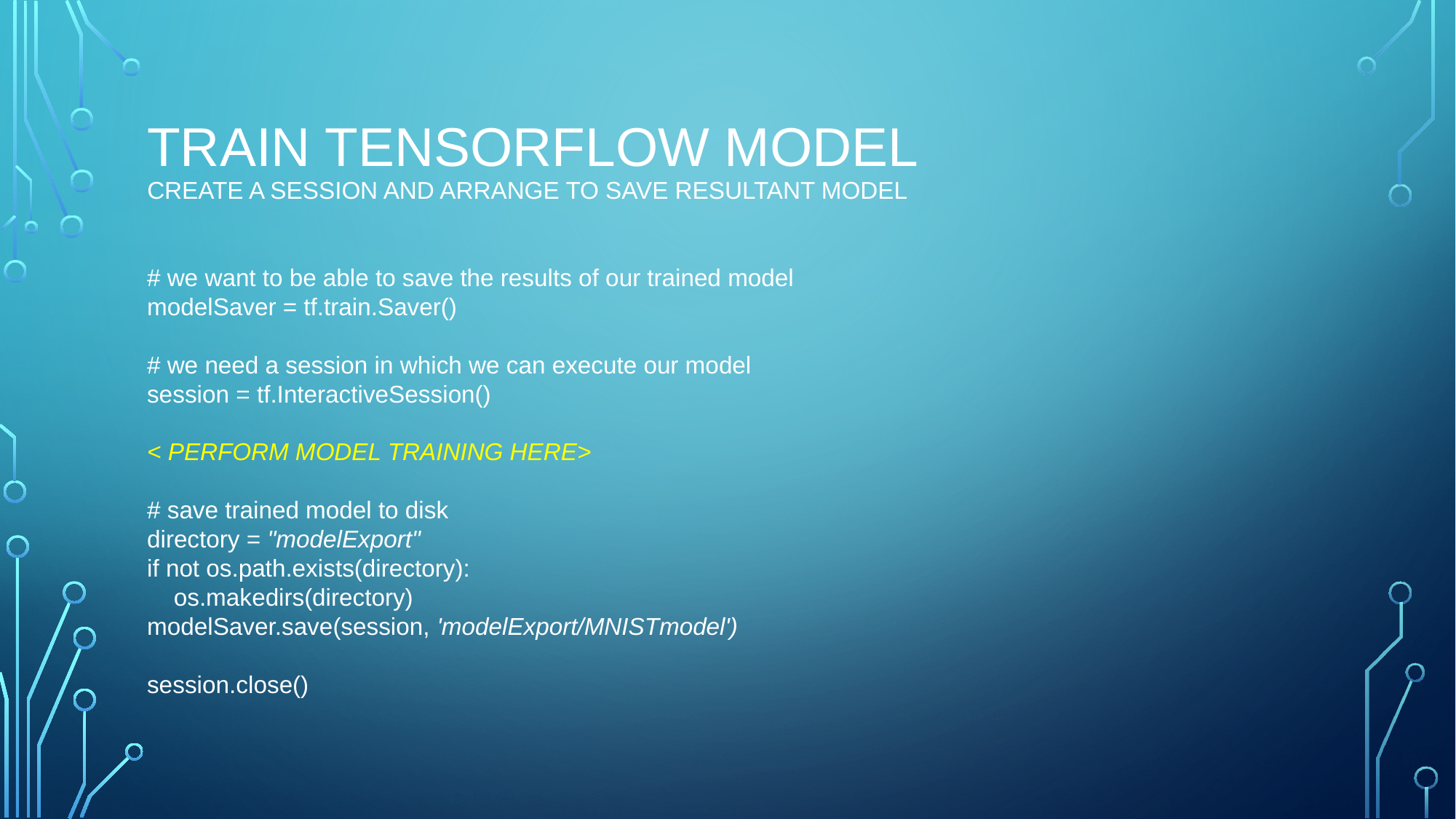

# train tensorflow model create a session and arrange to save resultant model
# we want to be able to save the results of our trained model
modelSaver = tf.train.Saver()

# we need a session in which we can execute our model
session = tf.InteractiveSession()

< PERFORM MODEL TRAINING HERE>

# save trained model to disk
directory = "modelExport"
if not os.path.exists(directory):
    os.makedirs(directory)
modelSaver.save(session, 'modelExport/MNISTmodel')

session.close()